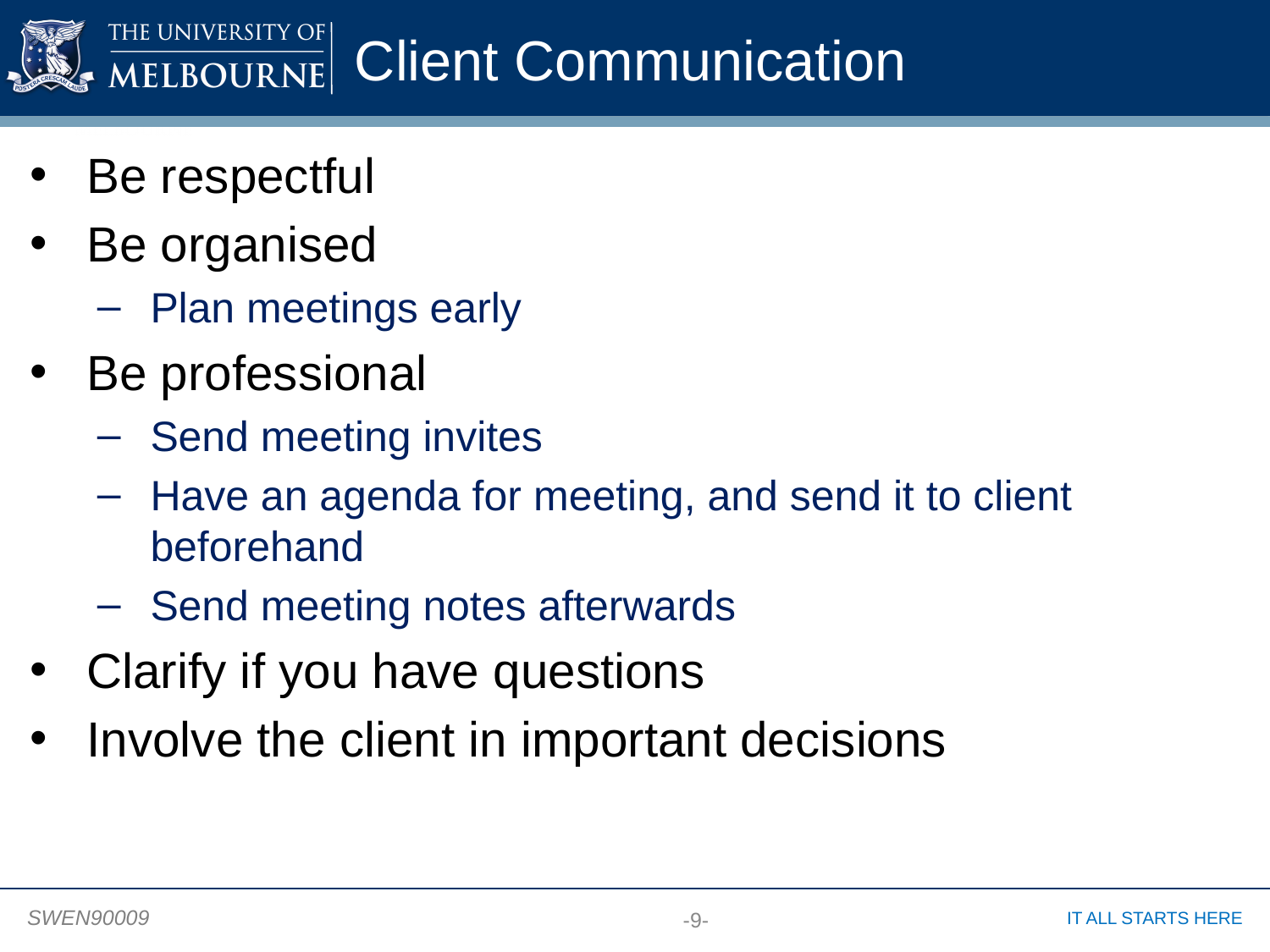

# Client Communication
Be respectful
Be organised
Plan meetings early
Be professional
Send meeting invites
Have an agenda for meeting, and send it to client beforehand
Send meeting notes afterwards
Clarify if you have questions
Involve the client in important decisions

-9-